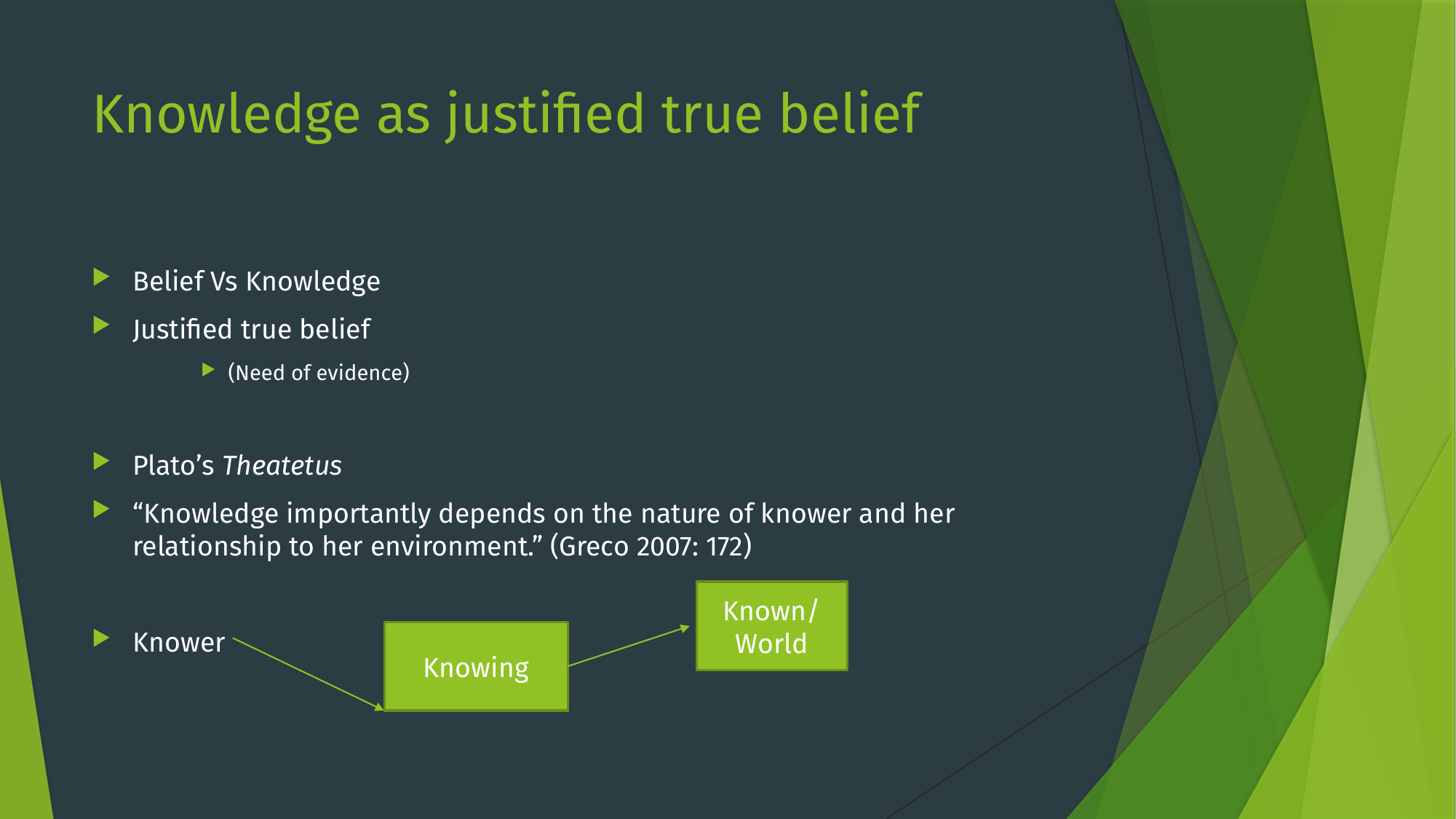

# Knowledge as justified true belief
Belief Vs Knowledge
Justified true belief
(Need of evidence)

Plato’s Theatetus
“Knowledge importantly depends on the nature of knower and her relationship to her environment.” (Greco 2007: 172)

Knower
Known/ World
Knowing